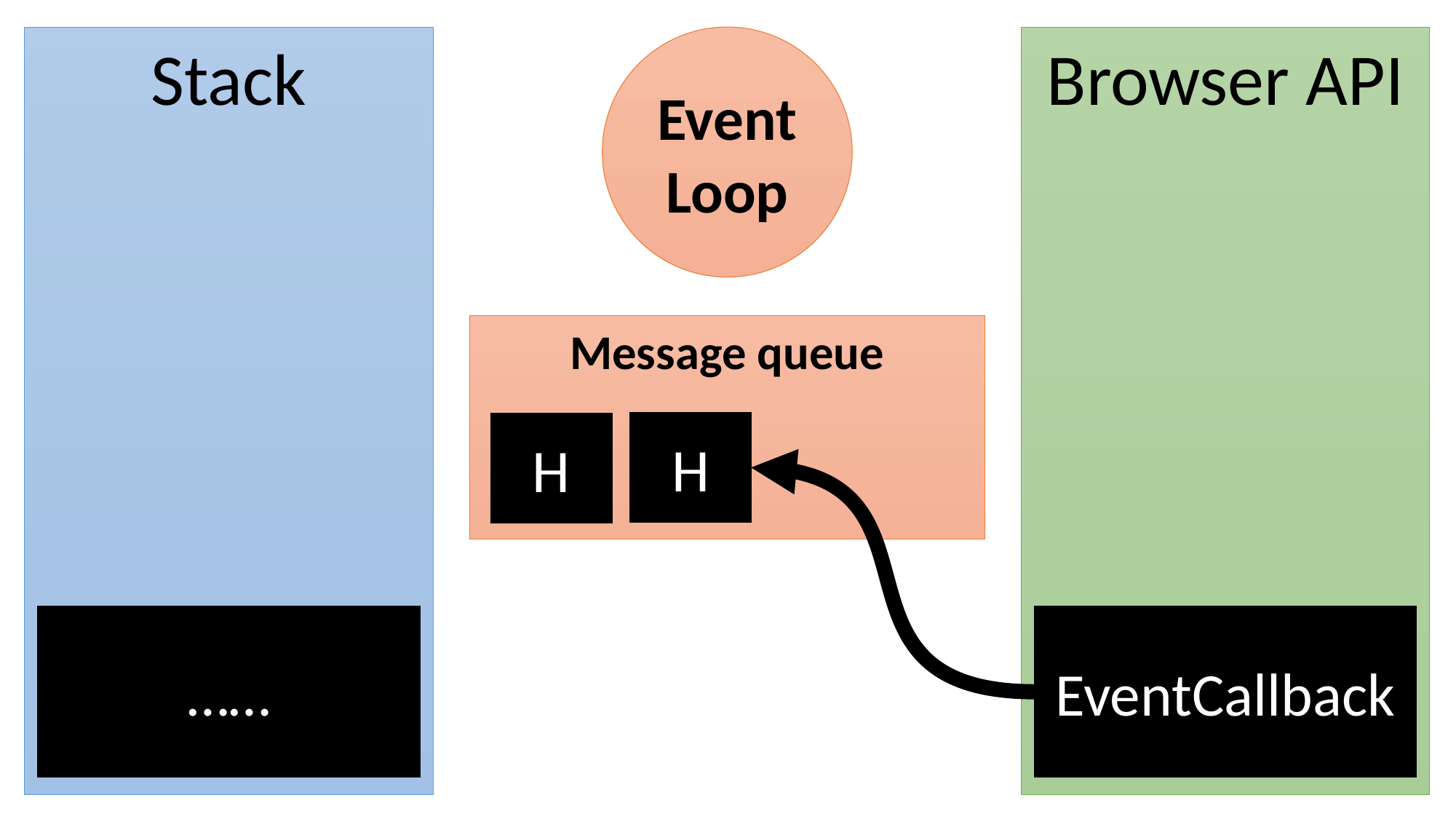

Event
Loop
Browser API
Stack
Message queue
H
H
……
EventCallback